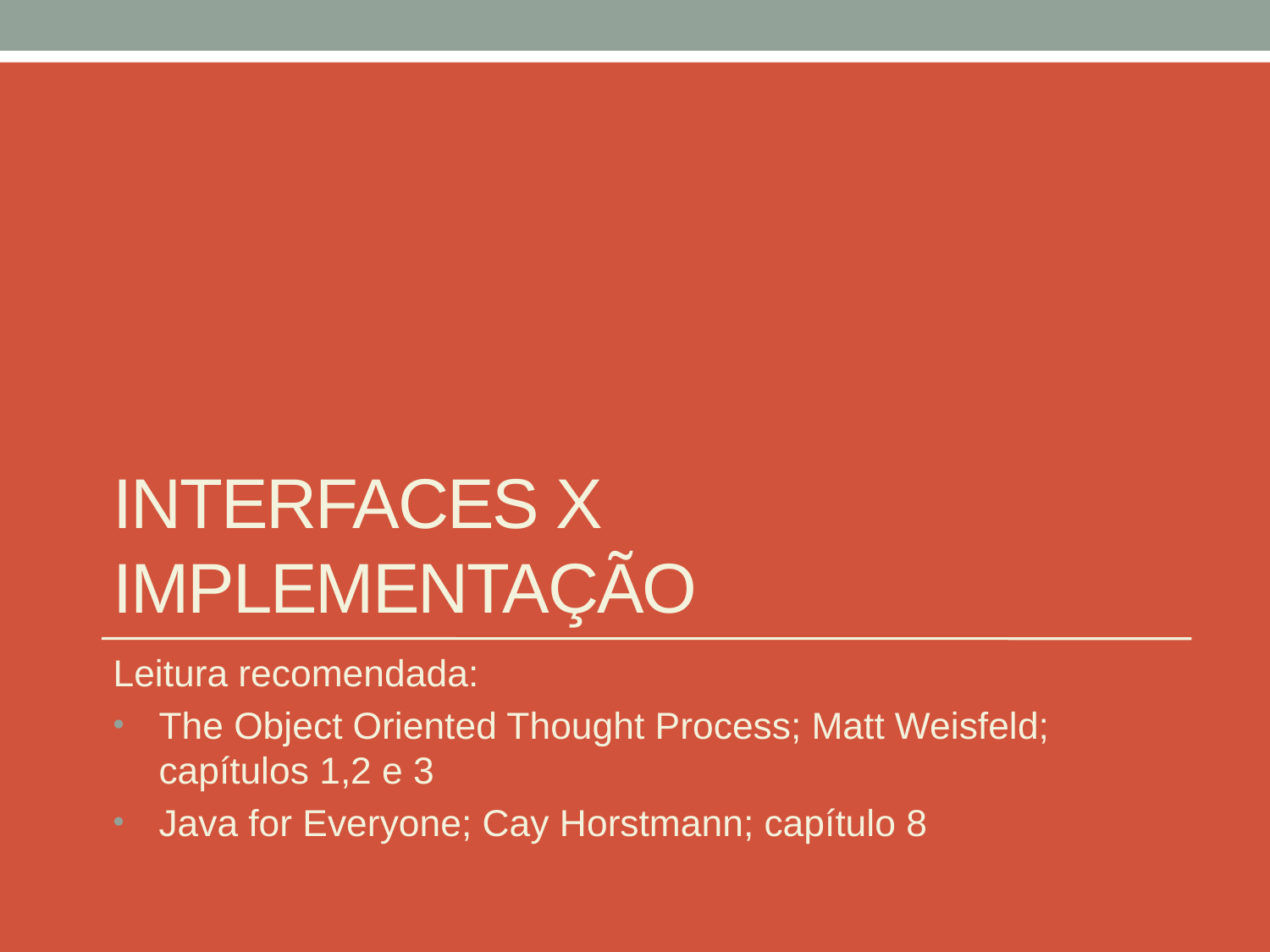

# Interfaces x Implementação
Leitura recomendada:
The Object Oriented Thought Process; Matt Weisfeld; capítulos 1,2 e 3
Java for Everyone; Cay Horstmann; capítulo 8